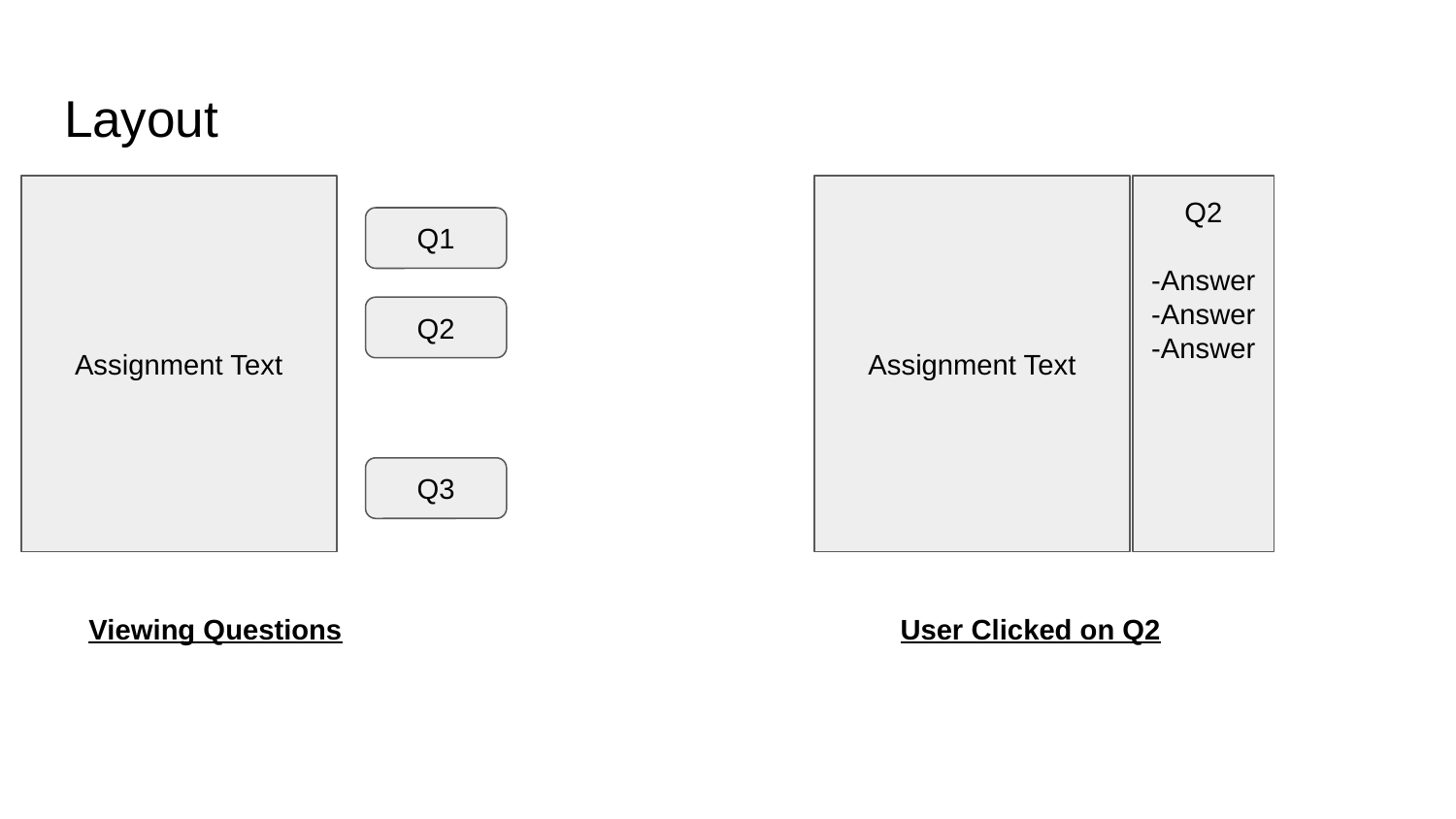

# Layout
Assignment Text
Assignment Text
Q2

-Answer
-Answer
-Answer

Q1
Q2
Q3
Viewing Questions
User Clicked on Q2